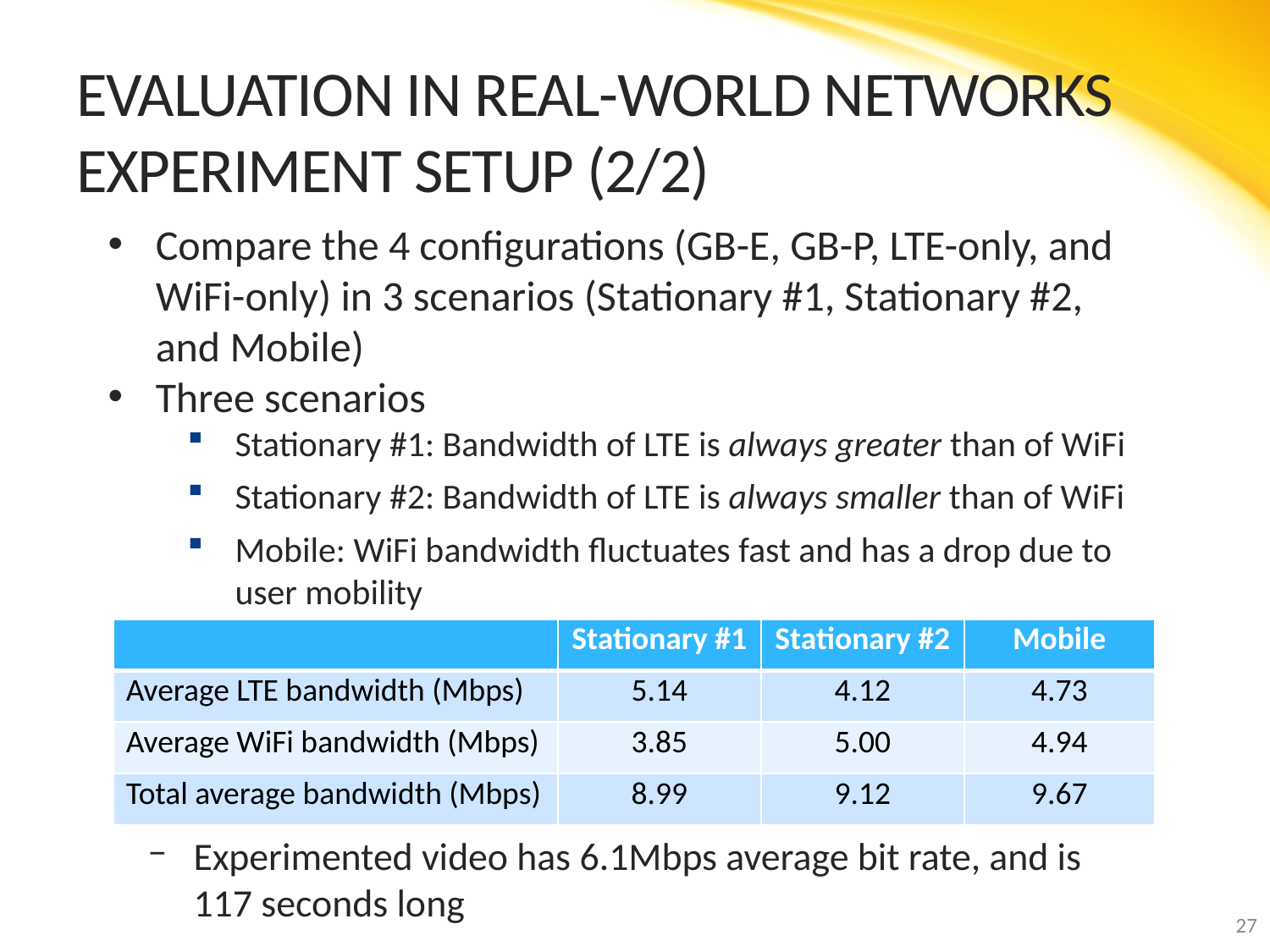

# Evaluation in real-world networks Experiment Setup (2/2)
Compare the 4 configurations (GB-E, GB-P, LTE-only, and WiFi-only) in 3 scenarios (Stationary #1, Stationary #2, and Mobile)
Three scenarios
Stationary #1: Bandwidth of LTE is always greater than of WiFi
Stationary #2: Bandwidth of LTE is always smaller than of WiFi
Mobile: WiFi bandwidth fluctuates fast and has a drop due to user mobility
|  | Stationary #1 | Stationary #2 | Mobile |
| --- | --- | --- | --- |
| Average LTE bandwidth (Mbps) | 5.14 | 4.12 | 4.73 |
| Average WiFi bandwidth (Mbps) | 3.85 | 5.00 | 4.94 |
| Total average bandwidth (Mbps) | 8.99 | 9.12 | 9.67 |

Experimented video has 6.1Mbps average bit rate, and is 117 seconds long
27